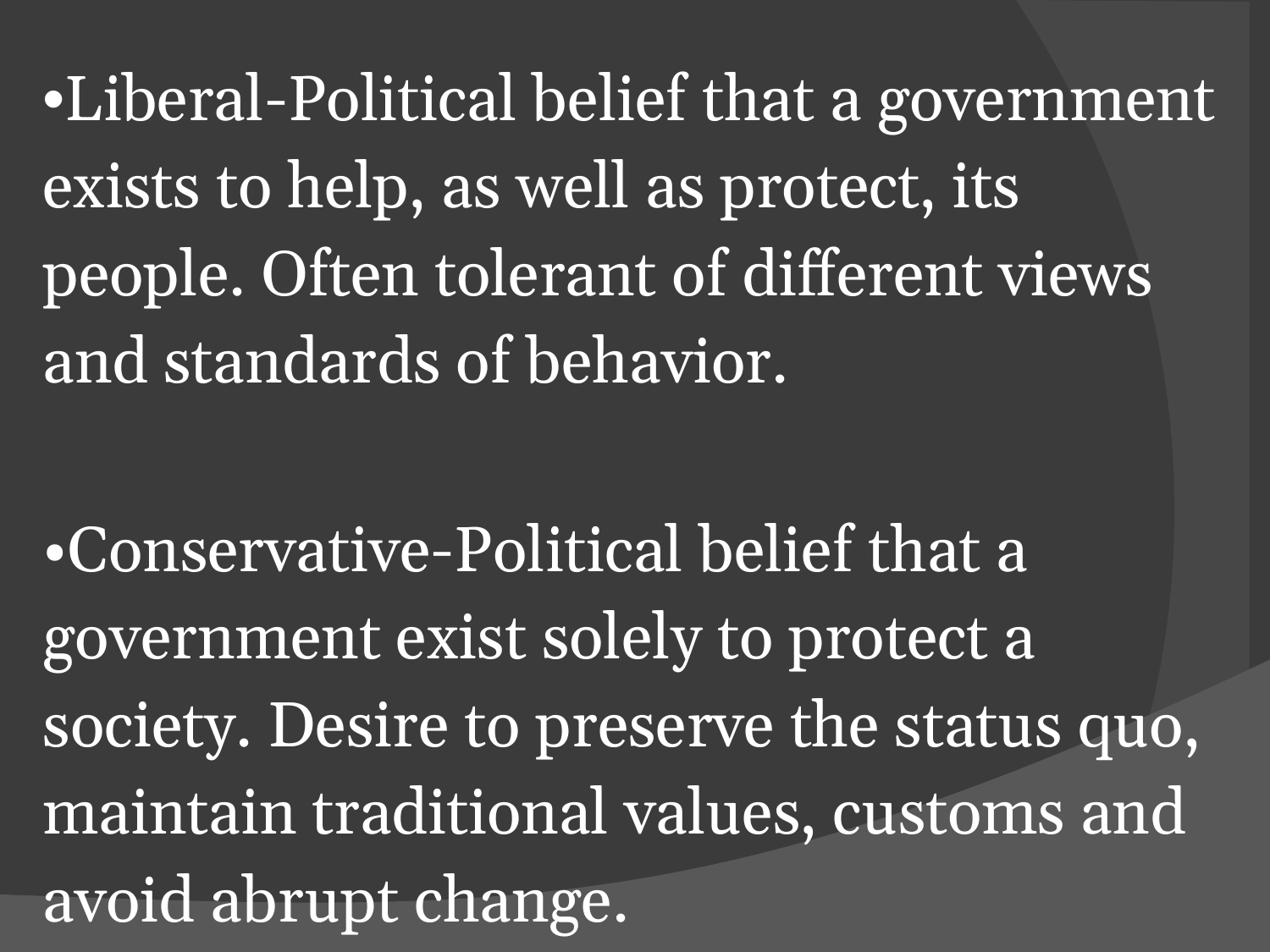

•Liberal-Political belief that a government exists to help, as well as protect, its people. Often tolerant of different views and standards of behavior.

•Conservative-Political belief that a government exist solely to protect a society. Desire to preserve the status quo, maintain traditional values, customs and avoid abrupt change.